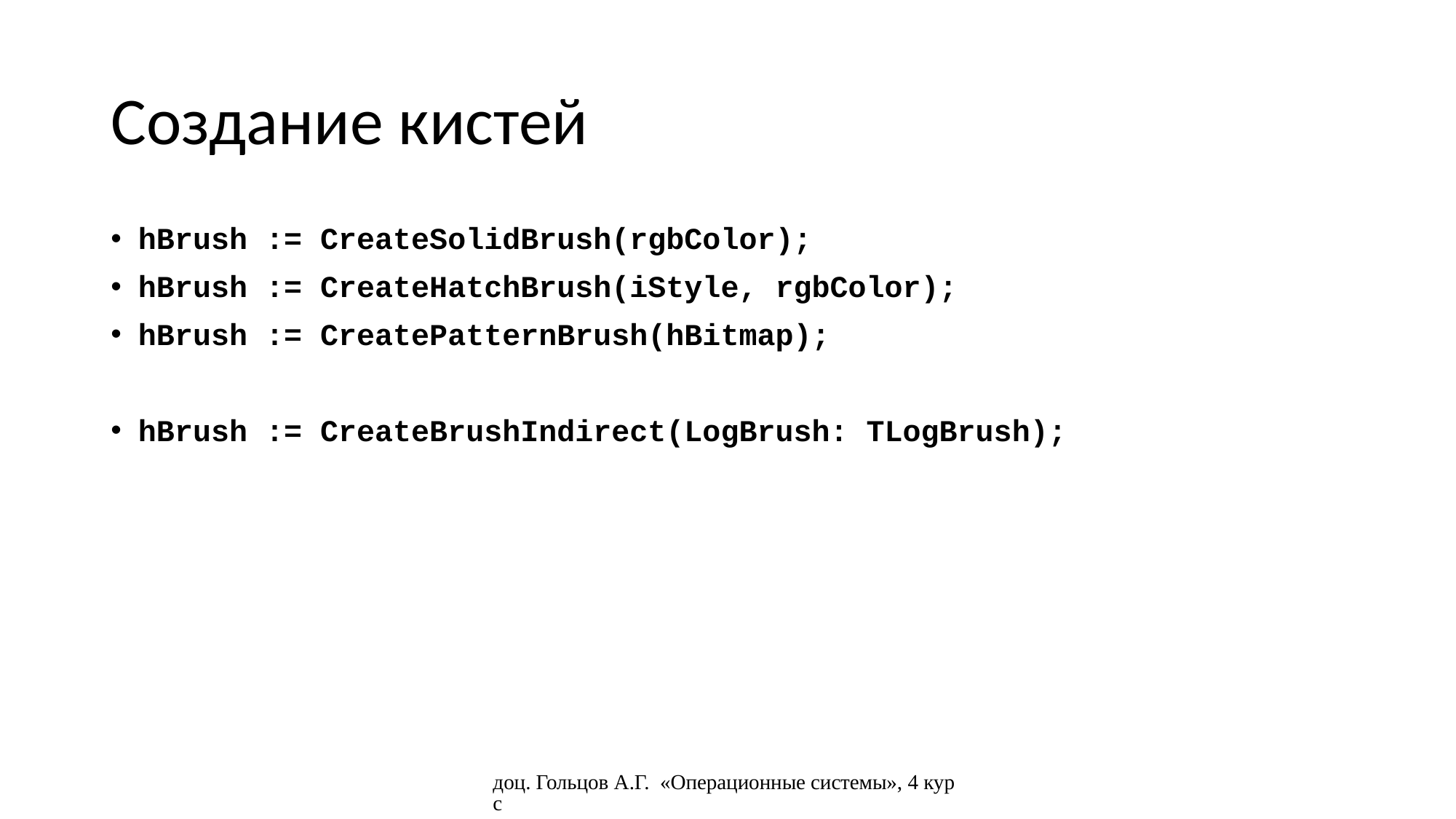

# Создание кистей
hBrush := CreateSolidBrush(rgbColor);
hBrush := CreateHatchBrush(iStyle, rgbColor);
hBrush := CreatePatternBrush(hBitmap);

hBrush := CreateBrushIndirect(LogBrush: TLogBrush);
доц. Гольцов А.Г.  «Операционные системы», 4 курс